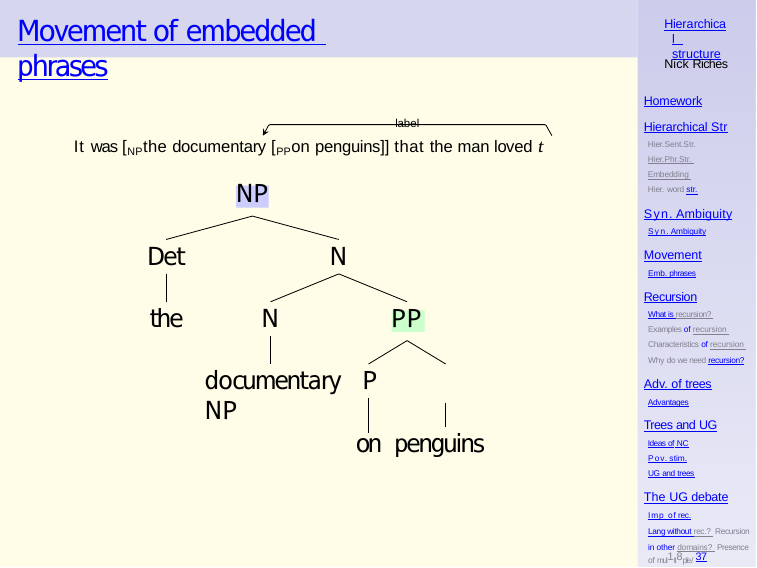

# Movement of embedded phrases
Hierarchical  structure
Nick Riches

Homework
Hierarchical Str
Hier.Sent.Str.  Hier.Phr.Str.  Embedding  Hier. word str.
label
It was [NPthe documentary [PPon penguins]] that the man loved t

NP
Syn. Ambiguity
Syn. Ambiguity

Movement
Emb. phrases
N
Det

Recursion
What is recursion?  Examples of recursion  Characteristics of recursion  Why do we need recursion?
N
the
PP

documentary	P	NP
Adv. of trees
Advantages

Trees and UG
Ideas of NC
on penguins
Pov. stim.
UG and trees
The UG debate
Imp of rec.
Lang without rec.?  Recursion in other domains?  Presence of mul1ti8ple/ 37